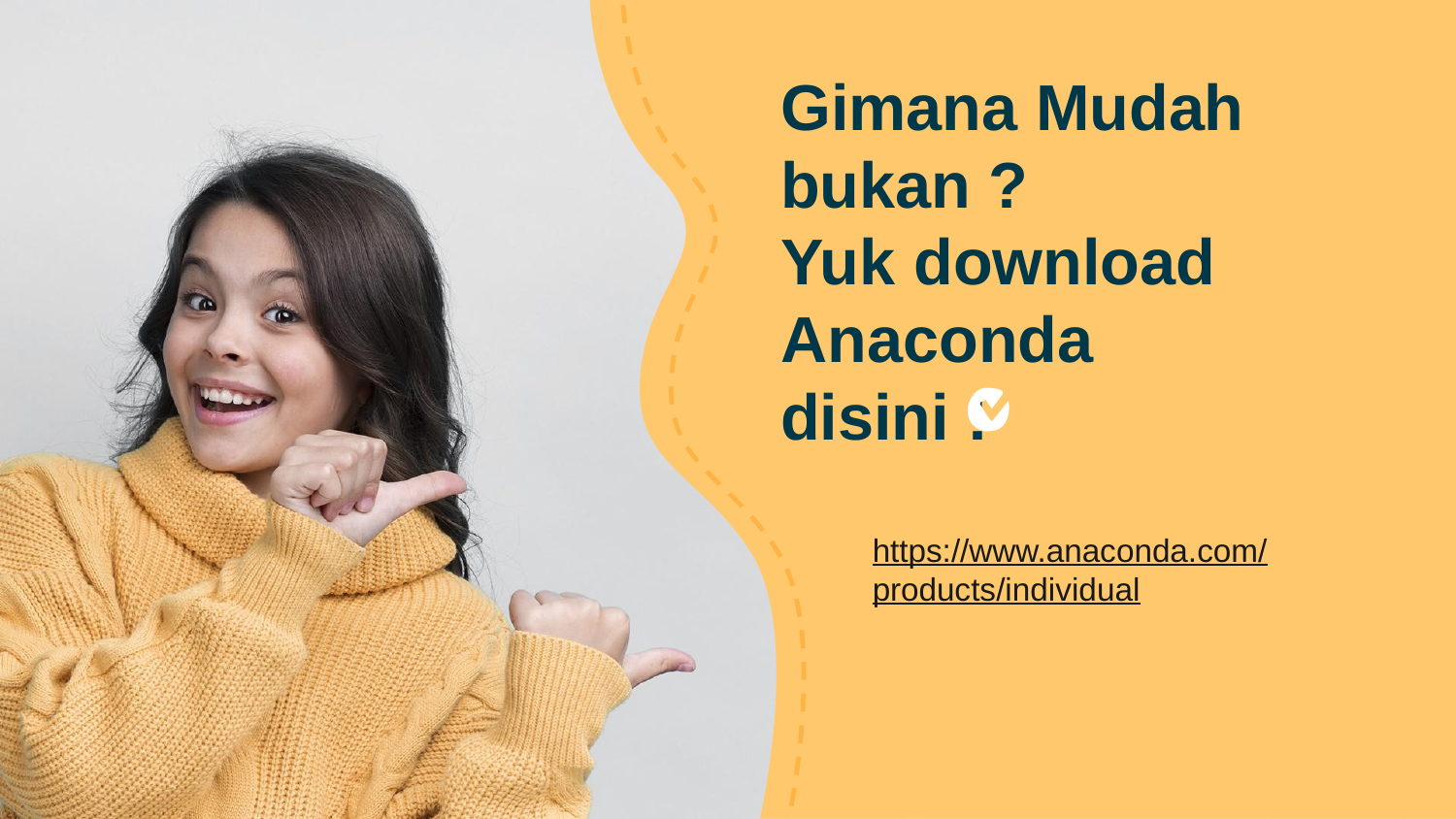

# Gimana Mudah bukan ? Yuk download Anaconda disini !

https://www.anaconda.com/products/individual